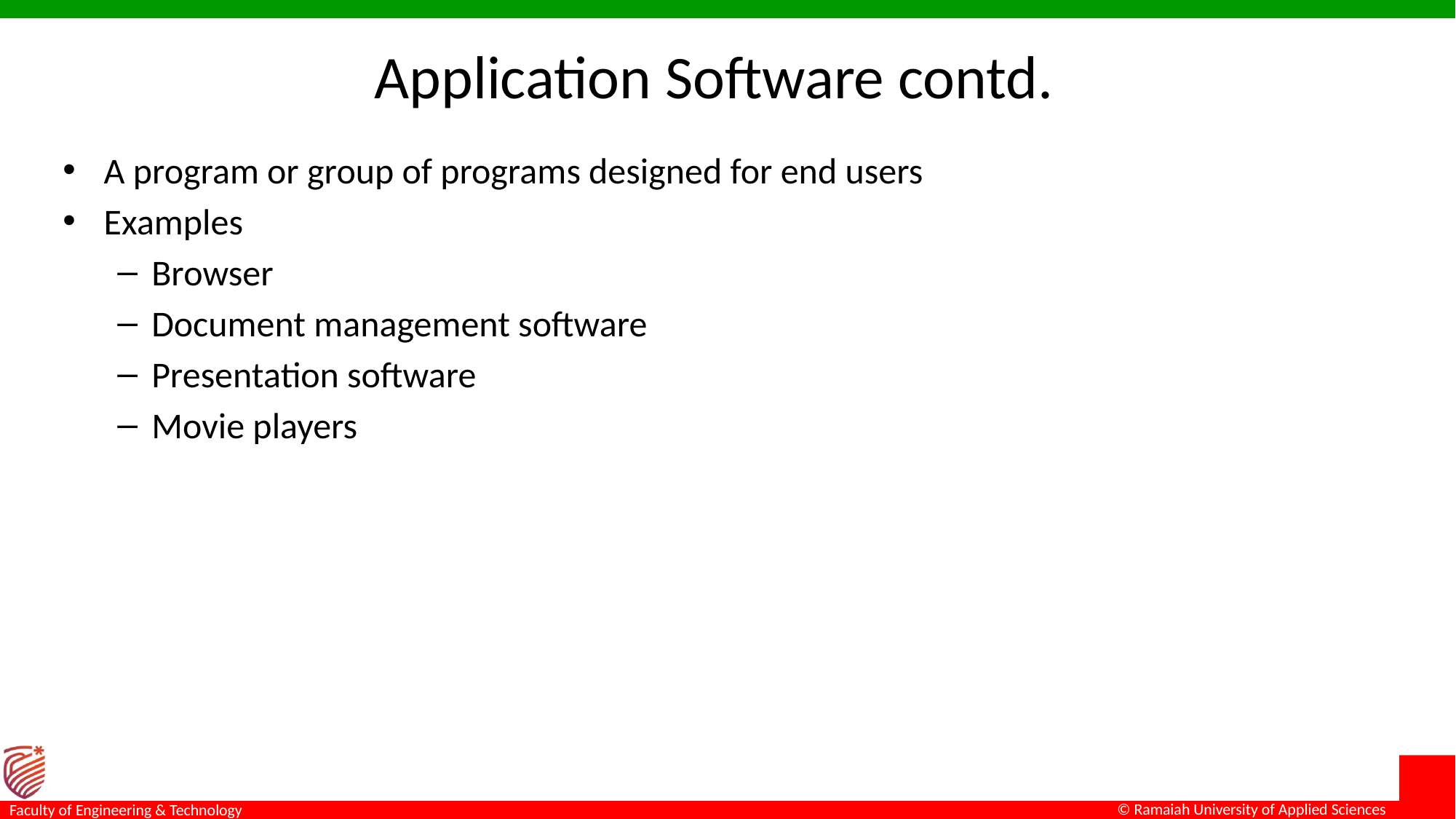

# Application Software contd.
A program or group of programs designed for end users
Examples
Browser
Document management software
Presentation software
Movie players